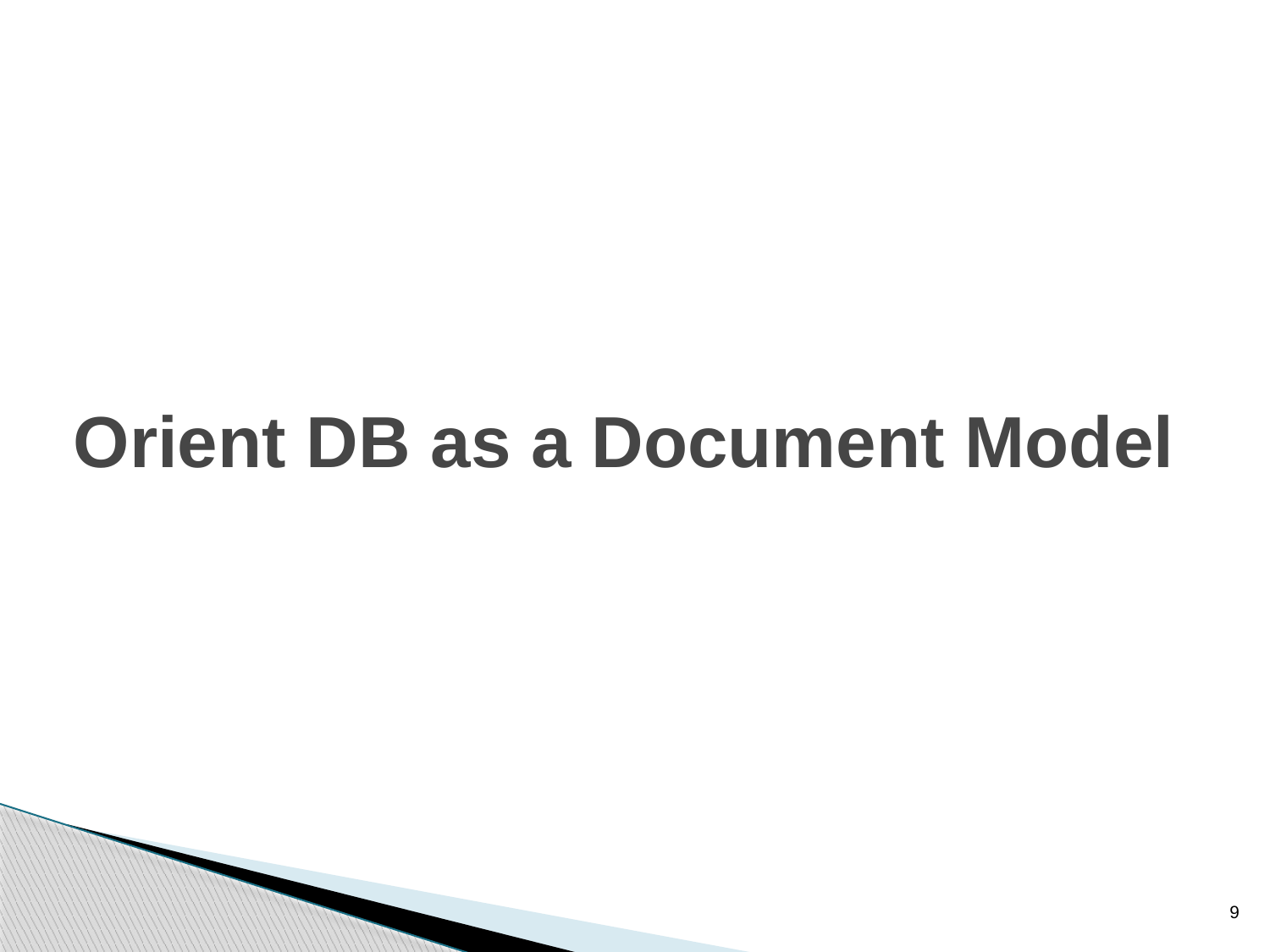

# Orient DB as a Document Model
9